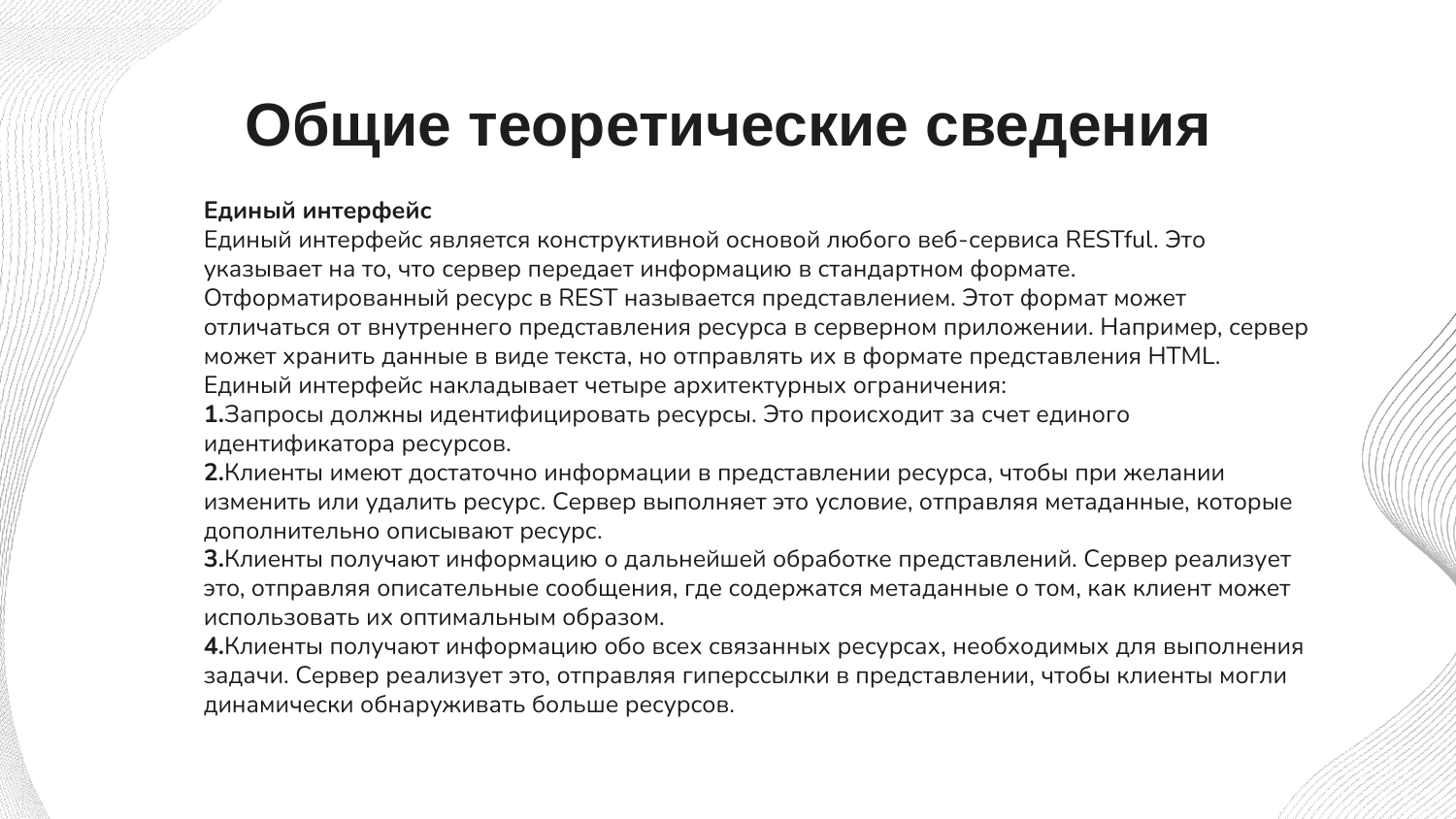

# Общие теоретические сведения
Единый интерфейс
Единый интерфейс является конструктивной основой любого веб-сервиса RESTful. Это указывает на то, что сервер передает информацию в стандартном формате. Отформатированный ресурс в REST называется представлением. Этот формат может отличаться от внутреннего представления ресурса в серверном приложении. Например, сервер может хранить данные в виде текста, но отправлять их в формате представления HTML.
Единый интерфейс накладывает четыре архитектурных ограничения:
1.Запросы должны идентифицировать ресурсы. Это происходит за счет единого идентификатора ресурсов.
2.Клиенты имеют достаточно информации в представлении ресурса, чтобы при желании изменить или удалить ресурс. Сервер выполняет это условие, отправляя метаданные, которые дополнительно описывают ресурс.
3.Клиенты получают информацию о дальнейшей обработке представлений. Сервер реализует это, отправляя описательные сообщения, где содержатся метаданные о том, как клиент может использовать их оптимальным образом.
4.Клиенты получают информацию обо всех связанных ресурсах, необходимых для выполнения задачи. Сервер реализует это, отправляя гиперссылки в представлении, чтобы клиенты могли динамически обнаруживать больше ресурсов.